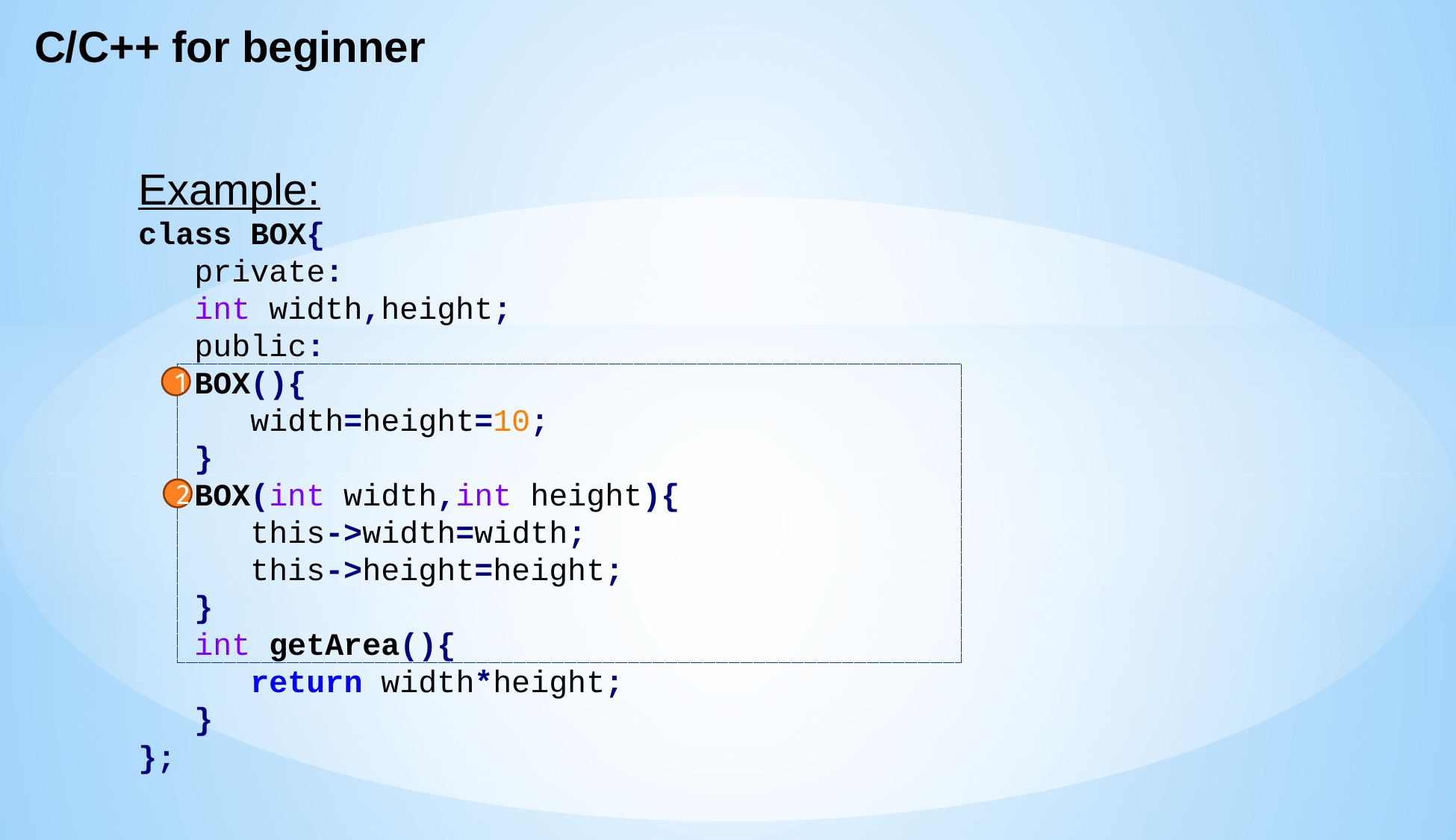

C/C++ for beginner
Example:
class BOX{
   private:
   int width,height;
   public:
   BOX(){
      width=height=10;
   }
   BOX(int width,int height){
      this->width=width;
      this->height=height;
   }
   int getArea(){
      return width*height;
   }
};

1
2